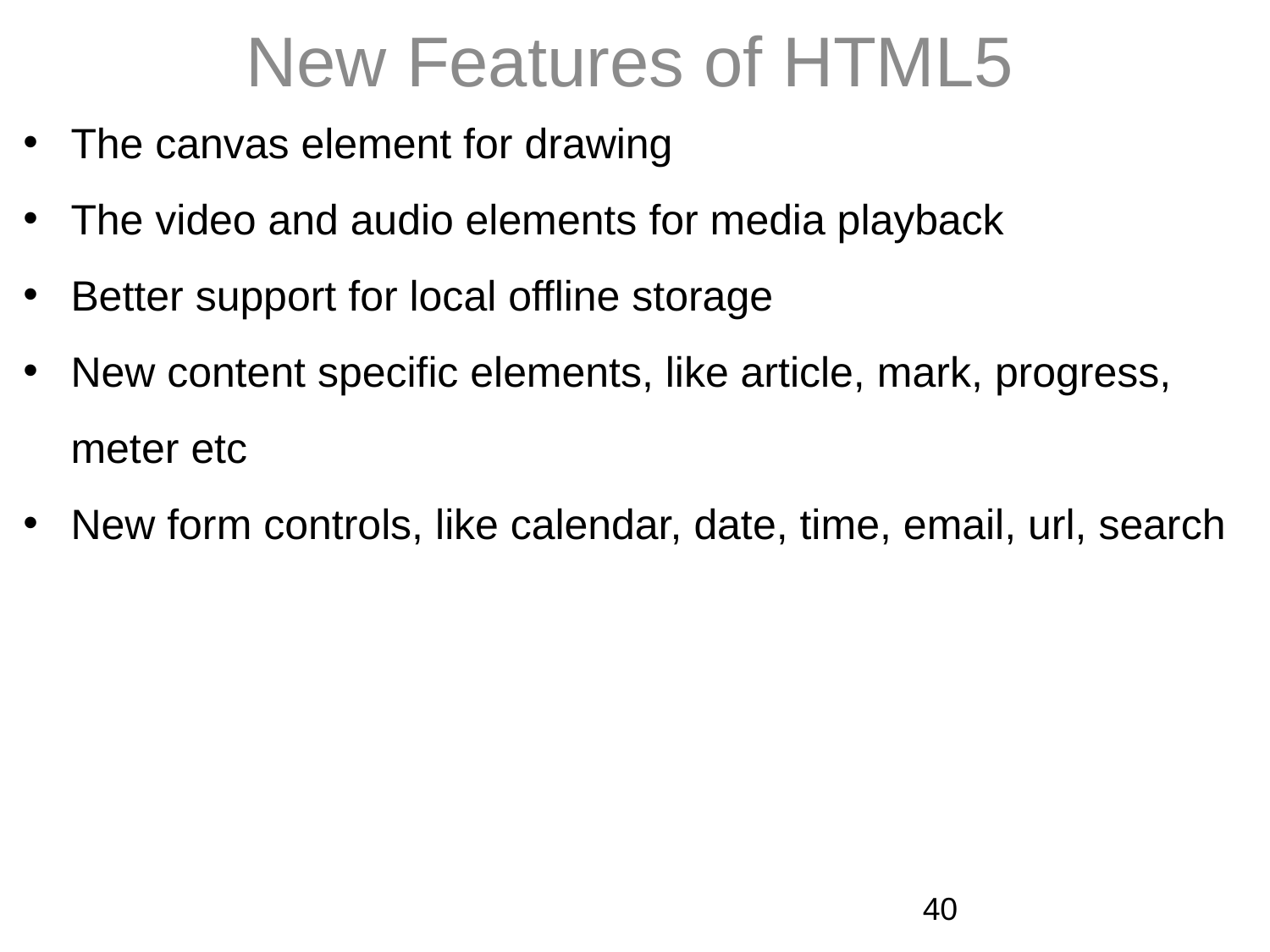

New Features of HTML5
The canvas element for drawing
The video and audio elements for media playback
Better support for local offline storage
New content specific elements, like article, mark, progress, meter etc
New form controls, like calendar, date, time, email, url, search

40